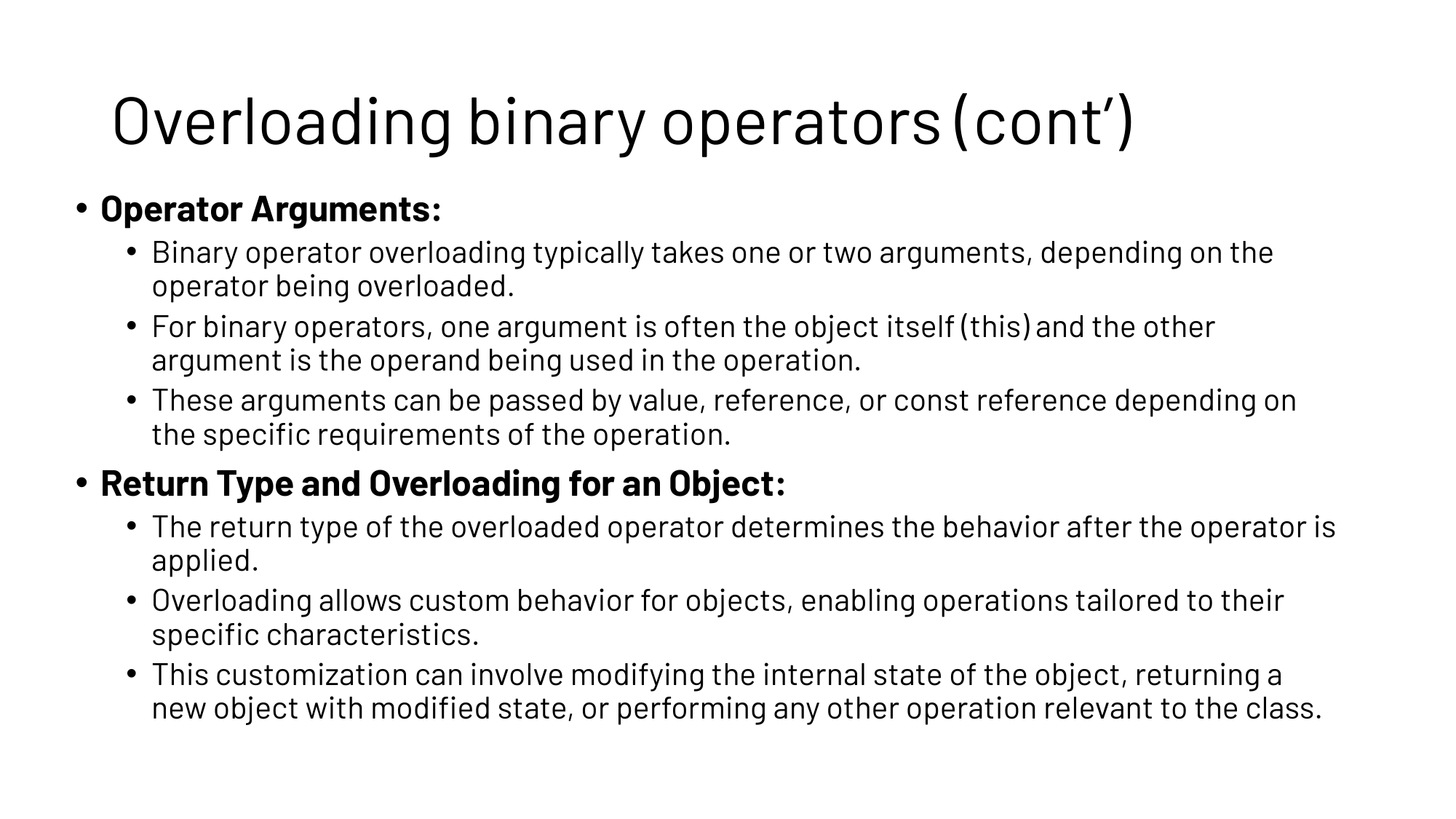

# Overloading binary operators (cont’)
Operator Arguments:
Binary operator overloading typically takes one or two arguments, depending on the operator being overloaded.
For binary operators, one argument is often the object itself (this) and the other argument is the operand being used in the operation.
These arguments can be passed by value, reference, or const reference depending on the specific requirements of the operation.
Return Type and Overloading for an Object:
The return type of the overloaded operator determines the behavior after the operator is applied.
Overloading allows custom behavior for objects, enabling operations tailored to their specific characteristics.
This customization can involve modifying the internal state of the object, returning a new object with modified state, or performing any other operation relevant to the class.